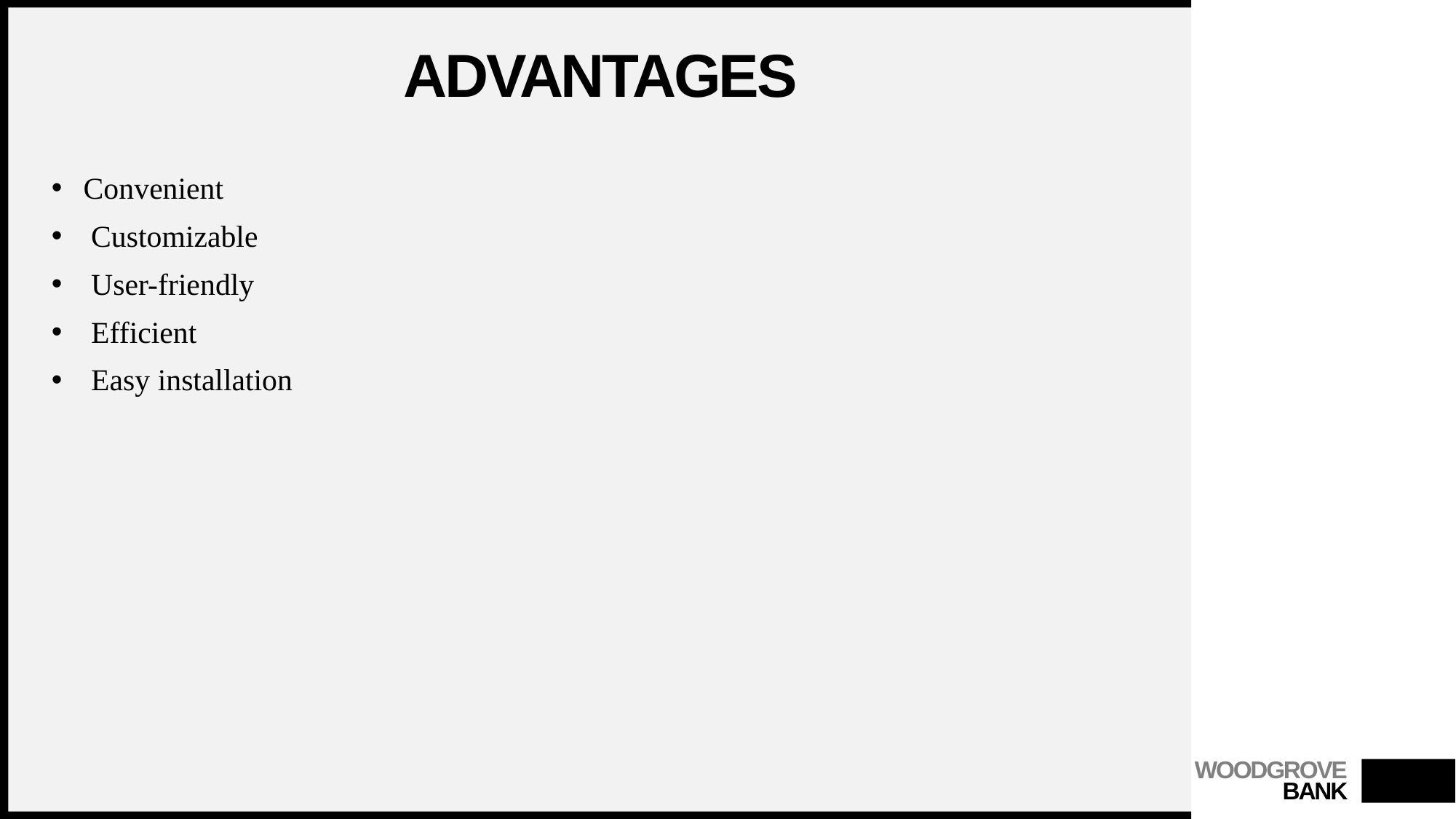

# Advantages

Convenient
 Customizable
 User-friendly
 Efficient
 Easy installation

18